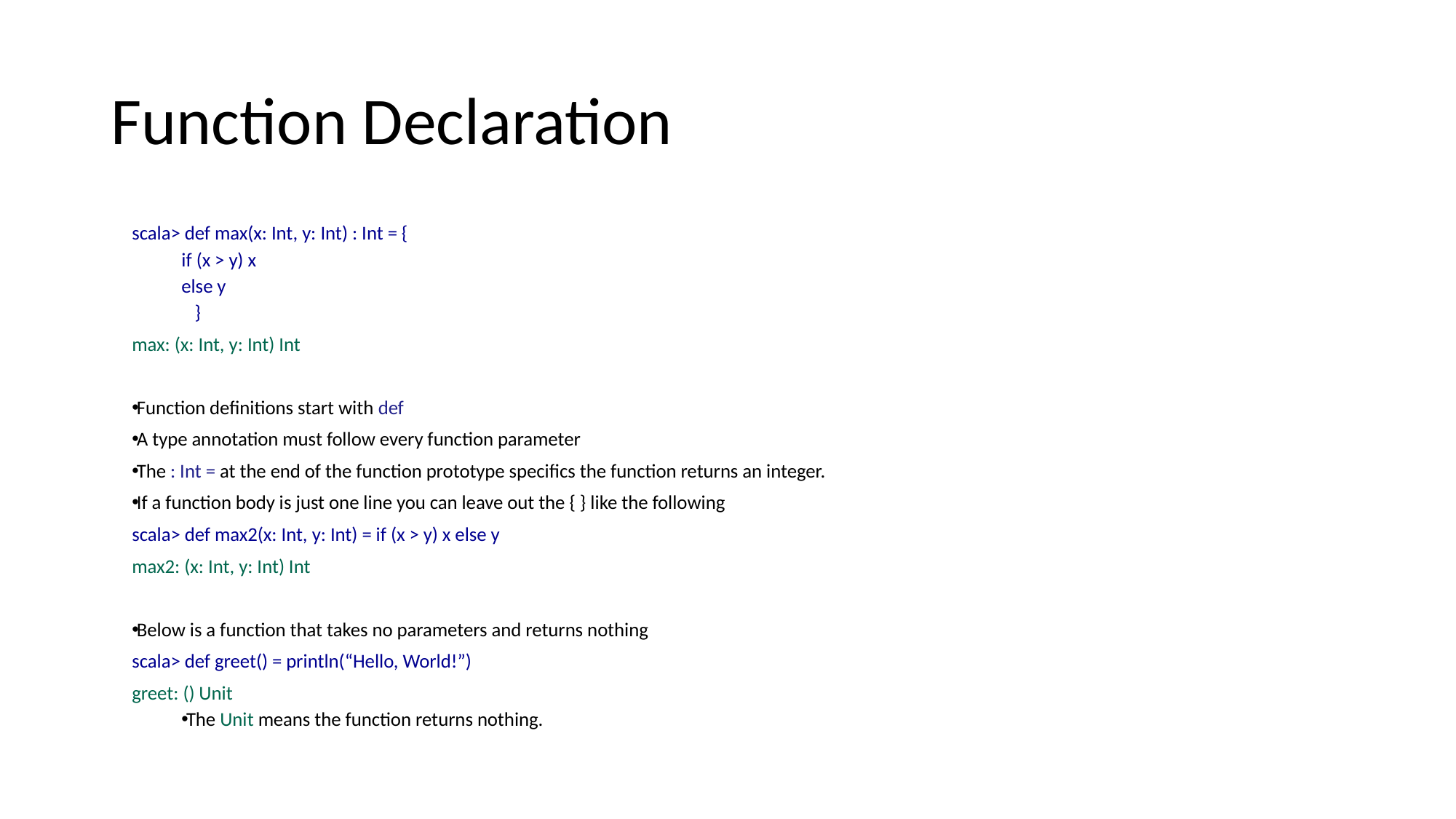

# Function Declaration
scala> def max(x: Int, y: Int) : Int = {
		if (x > y) x
		else y
	   }
max: (x: Int, y: Int) Int

Function definitions start with def
A type annotation must follow every function parameter
The : Int = at the end of the function prototype specifics the function returns an integer.
If a function body is just one line you can leave out the { } like the following
scala> def max2(x: Int, y: Int) = if (x > y) x else y
max2: (x: Int, y: Int) Int

Below is a function that takes no parameters and returns nothing
scala> def greet() = println(“Hello, World!”)
greet: () Unit
The Unit means the function returns nothing.